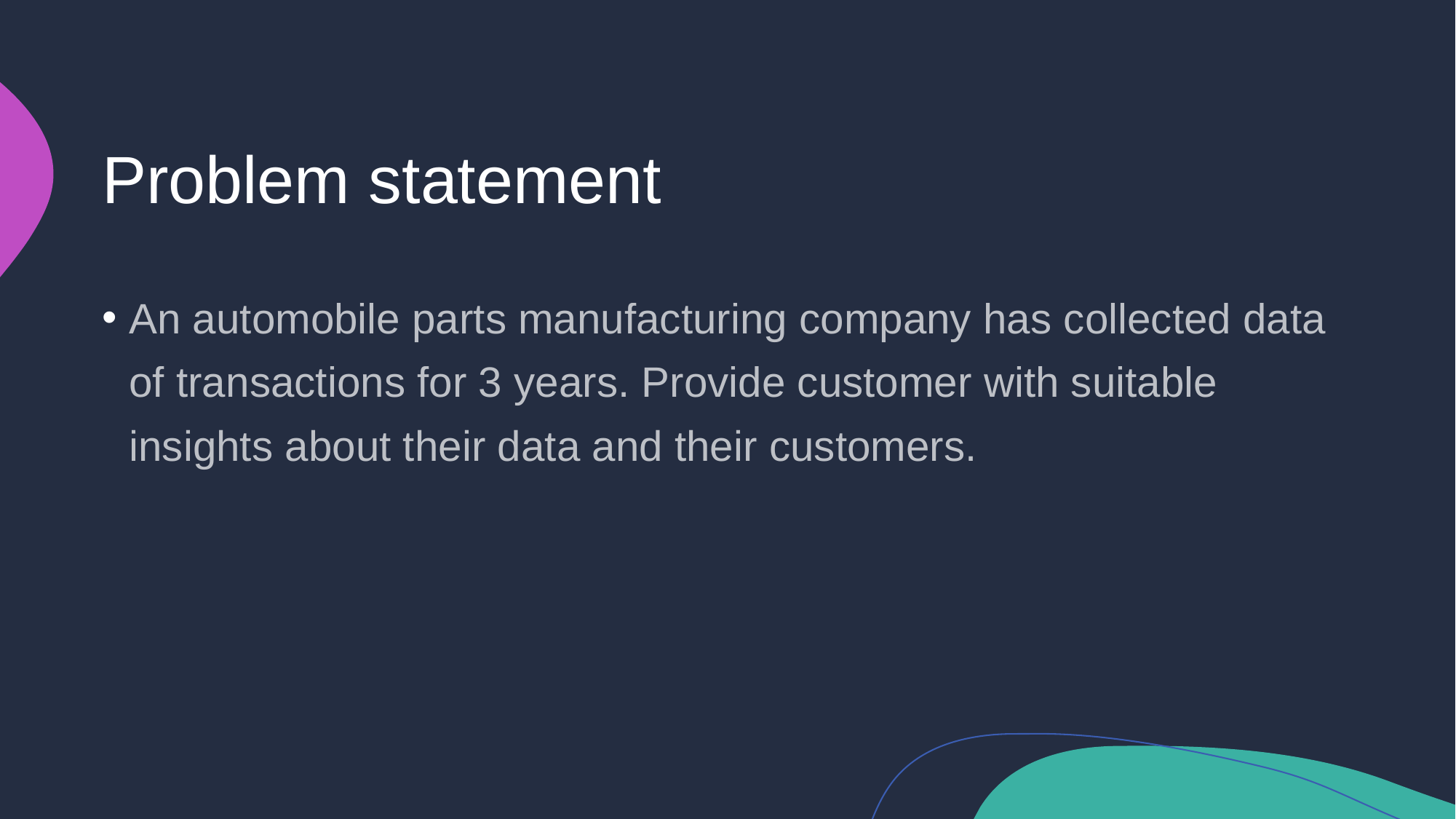

# Problem statement
An automobile parts manufacturing company has collected data of transactions for 3 years. Provide customer with suitable insights about their data and their customers.